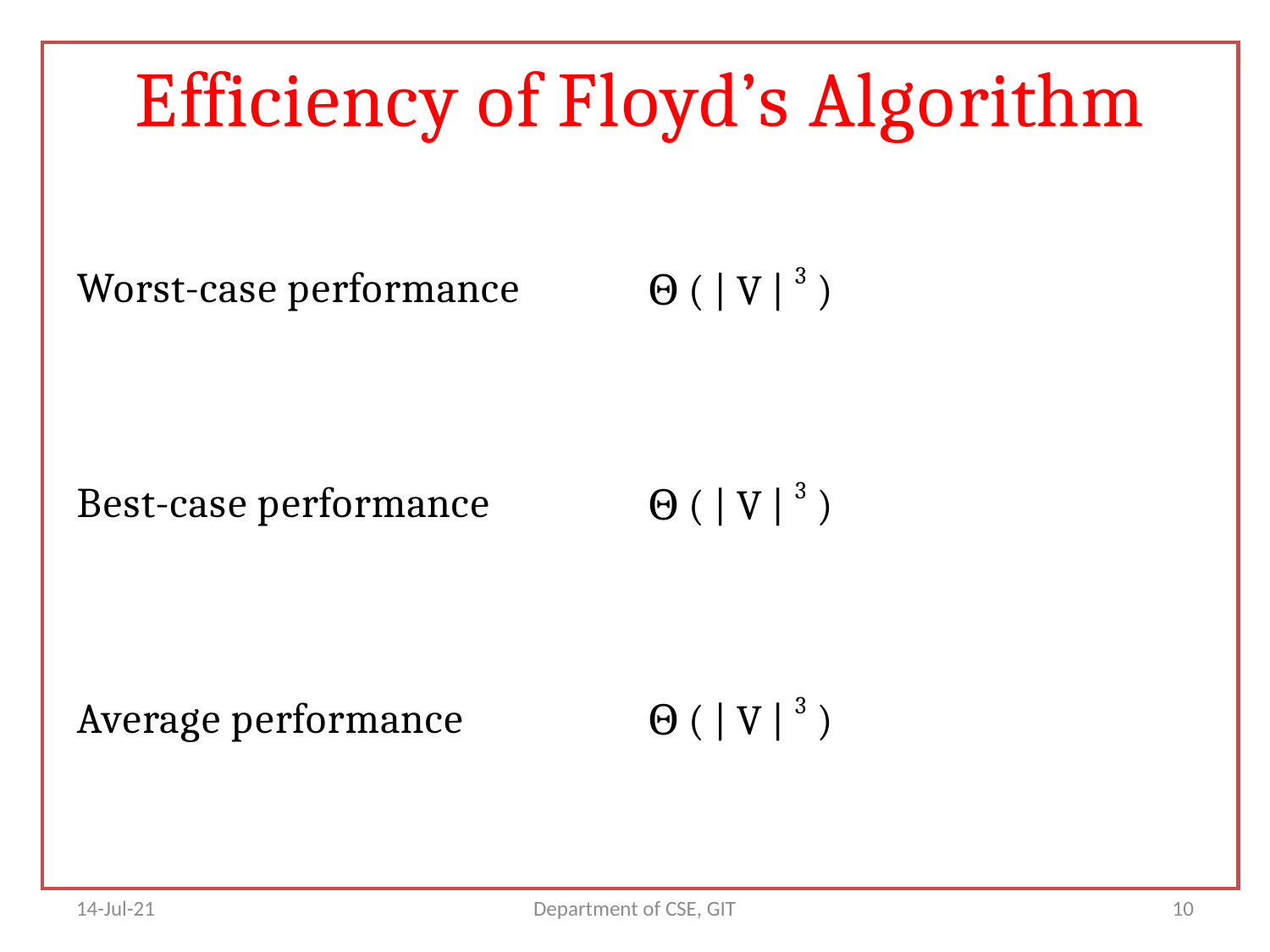

Efficiency of Floyd’s Algorithm
| Worst-case performance | Θ ( | V | 3 ) |
| --- | --- |
| Best-case performance | Θ ( | V | 3 ) |
| Average performance | Θ ( | V | 3 ) |
14-Jul-21
Department of CSE, GIT
10